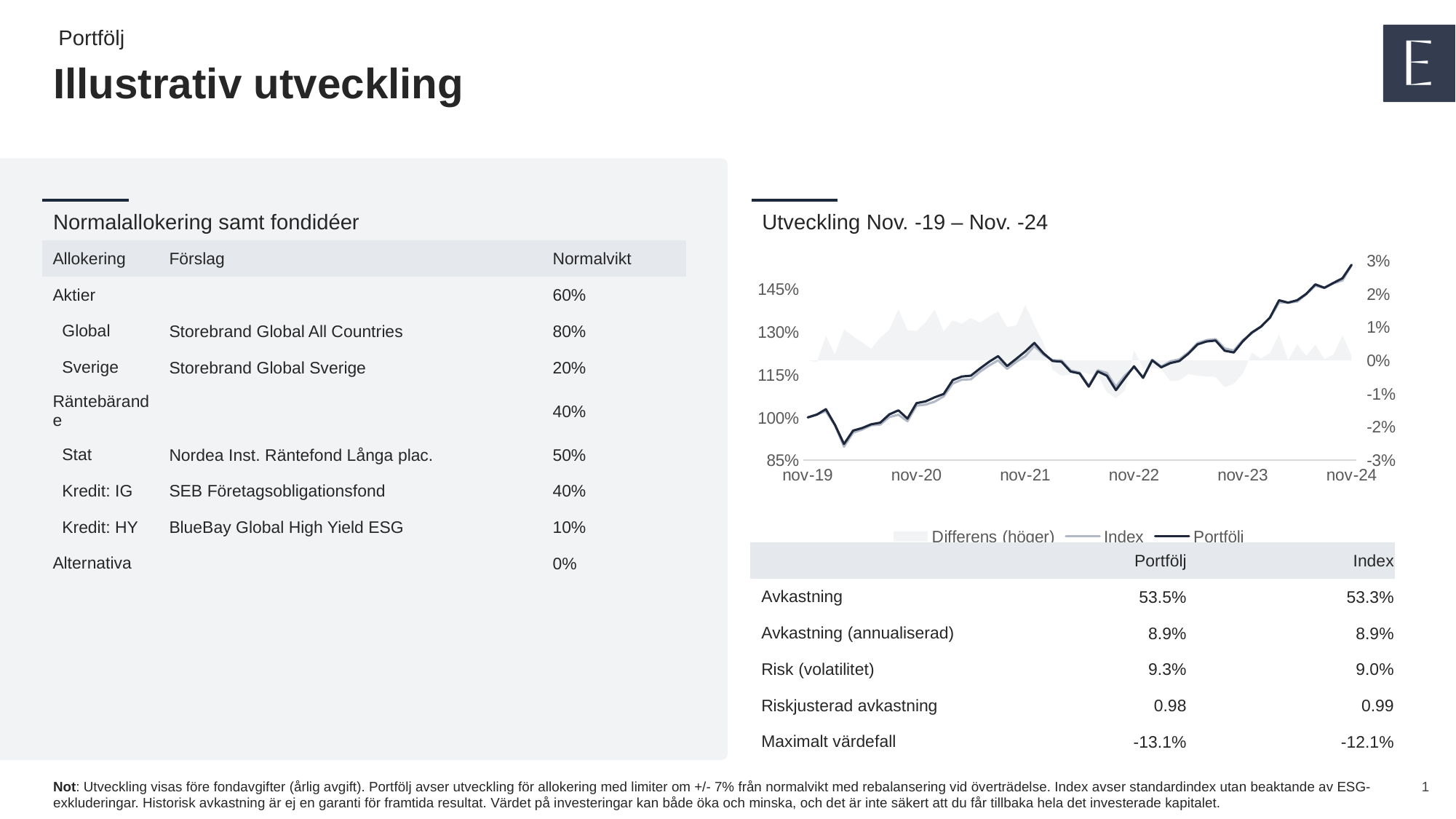

Portfölj
Illustrativ utveckling

Normalallokering samt fondidéer
Utveckling Nov. -19 – Nov. -24
| Allokering | Förslag | Normalvikt |
| --- | --- | --- |
| Aktier |  | 60% |
| Global | Storebrand Global All Countries | 80% |
| Sverige | Storebrand Global Sverige | 20% |
| Räntebärande |  | 40% |
| Stat | Nordea Inst. Räntefond Långa plac. | 50% |
| Kredit: IG | SEB Företagsobligationsfond | 40% |
| Kredit: HY | BlueBay Global High Yield ESG | 10% |
| Alternativa |  | 0% |

### Chart

| Category | Differens (höger) | Index | Portfölj |
|---|---|---|---|
| 43799 | 0.0 | 1.0 | 1.0 |
| 43830 | -0.0004999999999999449 | 1.0103 | 1.0098 |
| 43861 | 0.007399999999999851 | 1.0213 | 1.0287 |
| 43890 | 0.0017000000000000348 | 0.9722 | 0.9739 |
| 43921 | 0.009299999999999975 | 0.8974 | 0.9067 |
| 43951 | 0.007199999999999984 | 0.9465 | 0.9537 |
| 43982 | 0.00539999999999996 | 0.9574 | 0.9628 |
| 44012 | 0.0034999999999999476 | 0.9723 | 0.9758 |
| 44043 | 0.006800000000000028 | 0.9748 | 0.9816 |
| 44074 | 0.009199999999999875 | 1.0015 | 1.0107 |
| 44104 | 0.01529999999999987 | 1.0093 | 1.0246 |
| 44135 | 0.009099999999999997 | 0.9866 | 0.9957 |
| 44165 | 0.008800000000000141 | 1.0411 | 1.0499 |
| 44196 | 0.011400000000000077 | 1.0448 | 1.0562 |
| 44227 | 0.015200000000000102 | 1.0551 | 1.0703 |
| 44255 | 0.00869999999999993 | 1.0737 | 1.0824 |
| 44286 | 0.01200000000000001 | 1.119 | 1.131 |
| 44316 | 0.010999999999999899 | 1.1324 | 1.1434 |
| 44347 | 0.012700000000000156 | 1.1336 | 1.1463 |
| 44377 | 0.011300000000000088 | 1.1602 | 1.1715 |
| 44408 | 0.013100000000000112 | 1.1818 | 1.1949 |
| 44439 | 0.014699999999999935 | 1.2 | 1.2147 |
| 44469 | 0.010000000000000009 | 1.1702 | 1.1802 |
| 44500 | 0.010499999999999954 | 1.1949 | 1.2054 |
| 44530 | 0.01660000000000017 | 1.2146 | 1.2312 |
| 44561 | 0.010700000000000154 | 1.2505 | 1.2612 |
| 44592 | 0.0052000000000000934 | 1.2198 | 1.225 |
| 44620 | -0.0028000000000001357 | 1.2007 | 1.1979 |
| 44651 | -0.0045999999999999375 | 1.1998 | 1.1952 |
| 44681 | -0.0042999999999999705 | 1.1651 | 1.1608 |
| 44712 | -0.0032000000000000917 | 1.1573 | 1.1541 |
| 44742 | -0.0040999999999999925 | 1.1117 | 1.1076 |
| 44773 | -0.0043999999999999595 | 1.1657 | 1.1613 |
| 44804 | -0.009599999999999831 | 1.1558 | 1.1462 |
| 44834 | -0.011400000000000077 | 1.107 | 1.0956 |
| 44865 | -0.009000000000000119 | 1.1471 | 1.1381 |
| 44895 | 0.0031000000000001027 | 1.1761 | 1.1792 |
| 44926 | -0.0023999999999999577 | 1.1411 | 1.1387 |
| 44957 | -0.0022999999999999687 | 1.2025 | 1.2002 |
| 44985 | -0.0025999999999999357 | 1.1782 | 1.1756 |
| 45016 | -0.006200000000000205 | 1.1966 | 1.1904 |
| 45046 | -0.006000000000000005 | 1.2037 | 1.1977 |
| 45077 | -0.0040999999999999925 | 1.2278 | 1.2237 |
| 45107 | -0.0045999999999999375 | 1.2605 | 1.2559 |
| 45138 | -0.0047999999999999154 | 1.2709 | 1.2661 |
| 45169 | -0.004999999999999893 | 1.2744 | 1.2694 |
| 45199 | -0.008000000000000007 | 1.2417 | 1.2337 |
| 45230 | -0.006999999999999895 | 1.2345 | 1.2275 |
| 45260 | -0.0040000000000000036 | 1.2709 | 1.2669 |
| 45291 | 0.0023000000000001908 | 1.2953 | 1.2976 |
| 45322 | 0.0004999999999999449 | 1.3176 | 1.3181 |
| 45351 | 0.0021999999999999797 | 1.3481 | 1.3503 |
| 45382 | 0.007800000000000029 | 1.4028 | 1.4106 |
| 45412 | 0.0 | 1.4022 | 1.4022 |
| 45443 | 0.0048000000000001375 | 1.4059 | 1.4107 |
| 45473 | 0.0013000000000000789 | 1.4317 | 1.433 |
| 45504 | 0.0046999999999999265 | 1.4614 | 1.4661 |
| 45535 | 0.00039999999999995595 | 1.4538 | 1.4542 |
| 45565 | 0.0017000000000000348 | 1.4697 | 1.4714 |
| 45596 | 0.007500000000000062 | 1.4802 | 1.4877 |
| 45626 | 0.0013999999999998458 | 1.5334 | 1.5348 |
|  | Portfölj | Index |
| --- | --- | --- |
| Avkastning | 53.5% | 53.3% |
| Avkastning (annualiserad) | 8.9% | 8.9% |
| Risk (volatilitet) | 9.3% | 9.0% |
| Riskjusterad avkastning | 0.98 | 0.99 |
| Maximalt värdefall | -13.1% | -12.1% |
Not: Utveckling visas före fondavgifter (årlig avgift). Portfölj avser utveckling för allokering med limiter om +/- 7% från normalvikt med rebalansering vid överträdelse. Index avser standardindex utan beaktande av ESG-exkluderingar. Historisk avkastning är ej en garanti för framtida resultat. Värdet på investeringar kan både öka och minska, och det är inte säkert att du får tillbaka hela det investerade kapitalet.
1